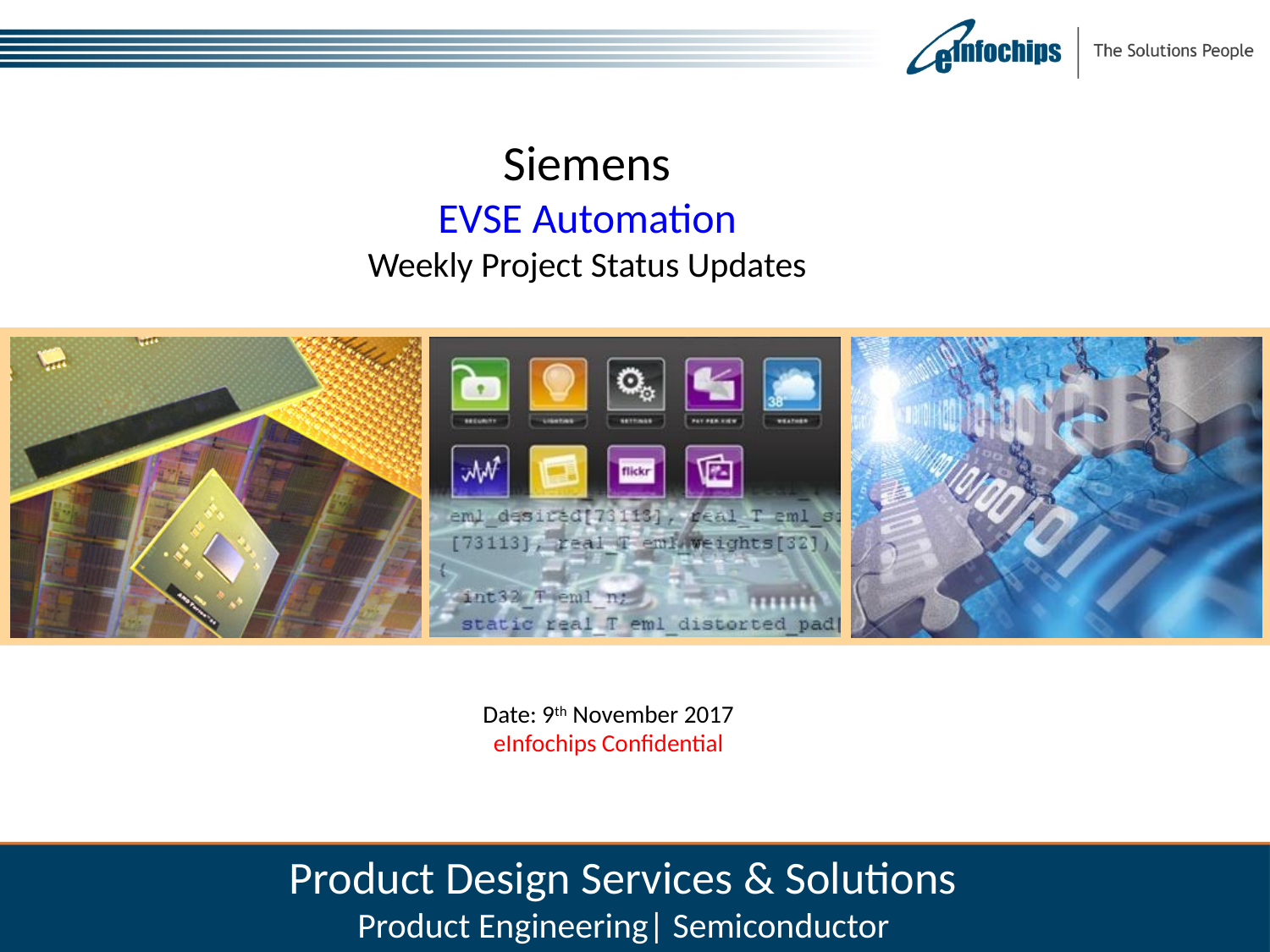

# Siemens EVSE Automation Weekly Project Status Updates
Date: 9th November 2017
eInfochips Confidential
Product Design Services & Solutions
Product Engineering| Semiconductor